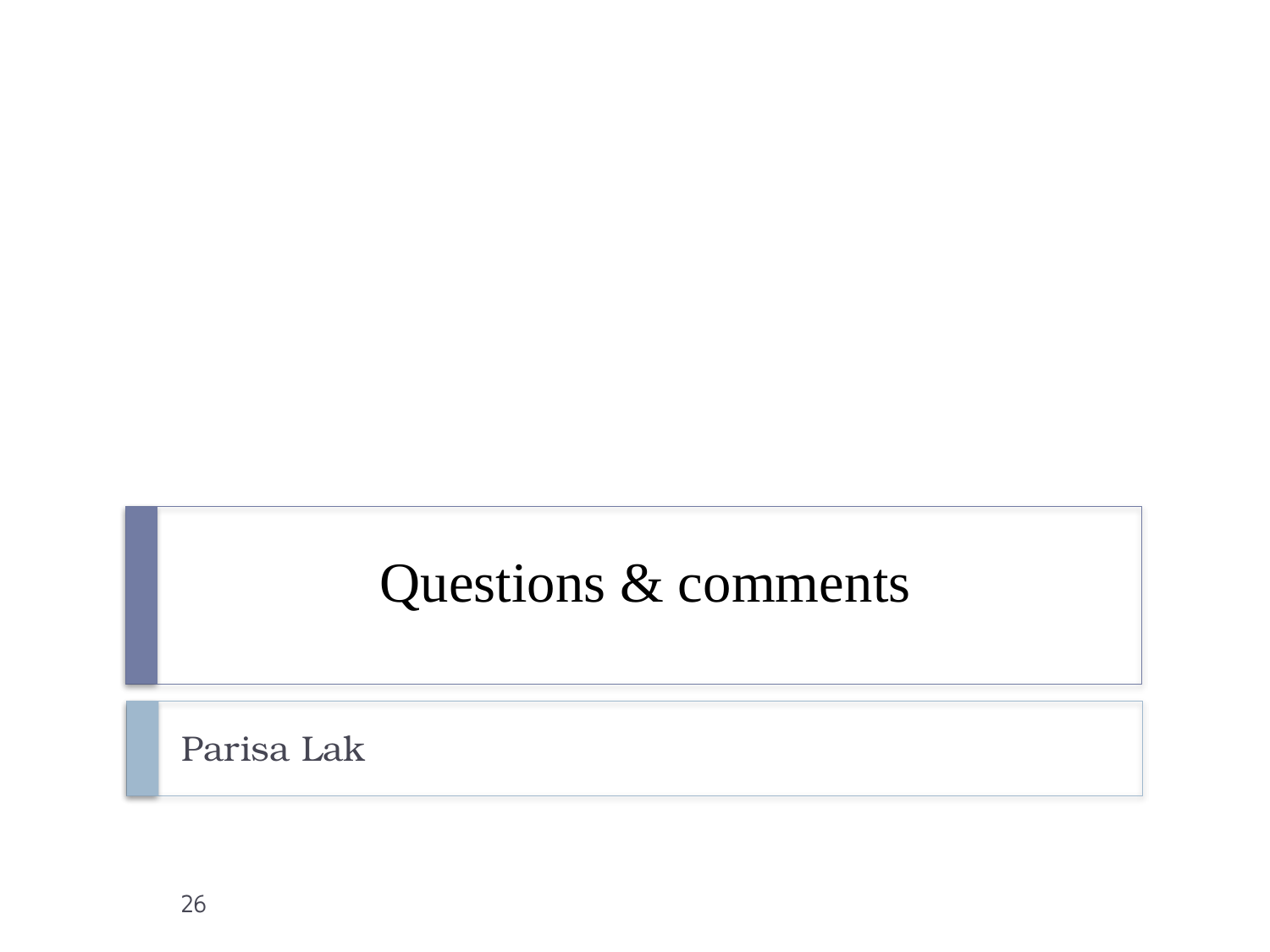

# Questions & comments
Parisa Lak
26